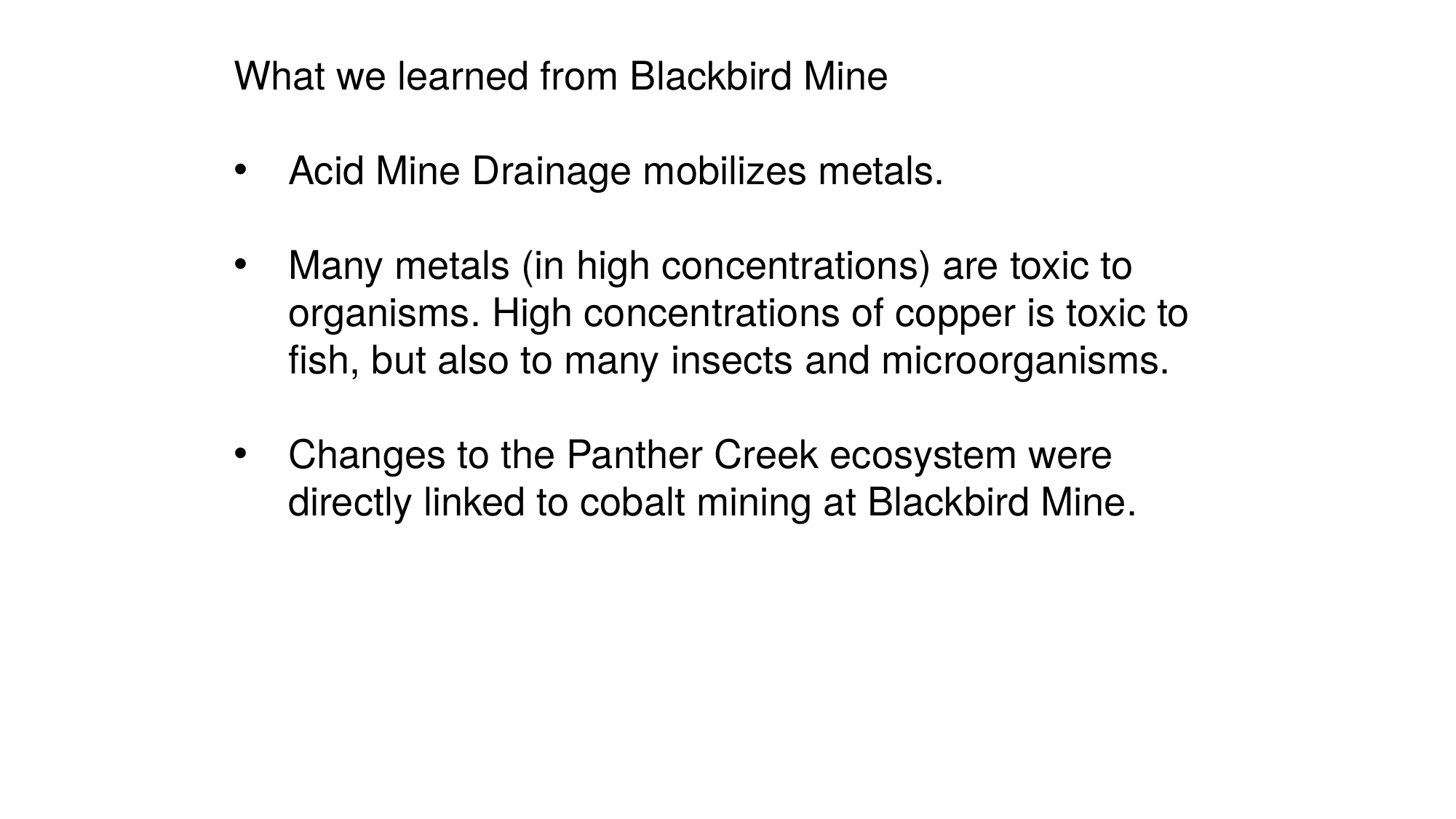

What we learned from Blackbird Mine

Acid Mine Drainage mobilizes metals.

Many metals (in high concentrations) are toxic to organisms. High concentrations of copper is toxic to fish, but also to many insects and microorganisms.

Changes to the Panther Creek ecosystem were directly linked to cobalt mining at Blackbird Mine.